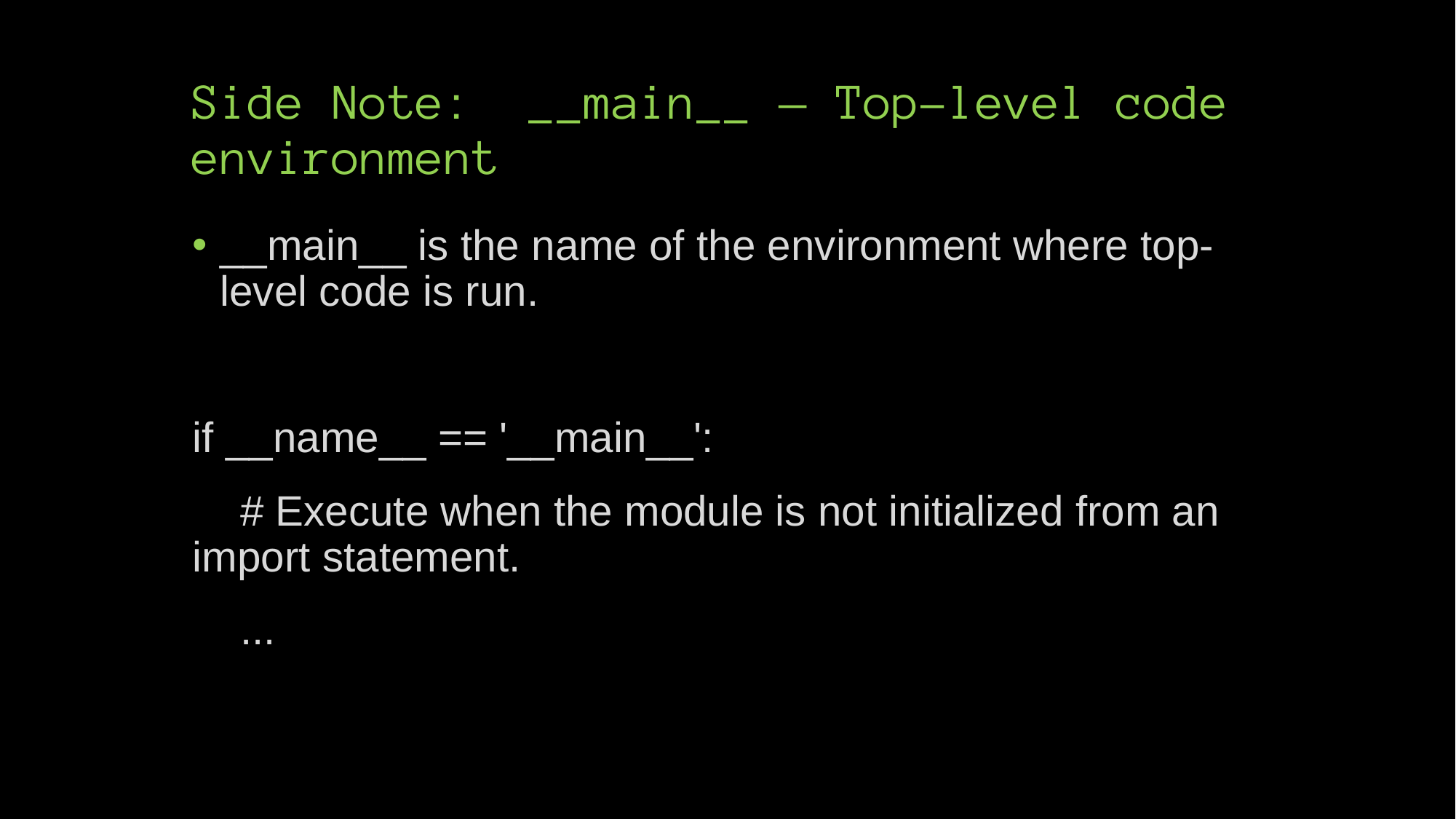

# Side Note:  __main__ — Top-level code environment
__main__ is the name of the environment where top-level code is run.

if __name__ == '__main__':
    # Execute when the module is not initialized from an import statement.
    ...